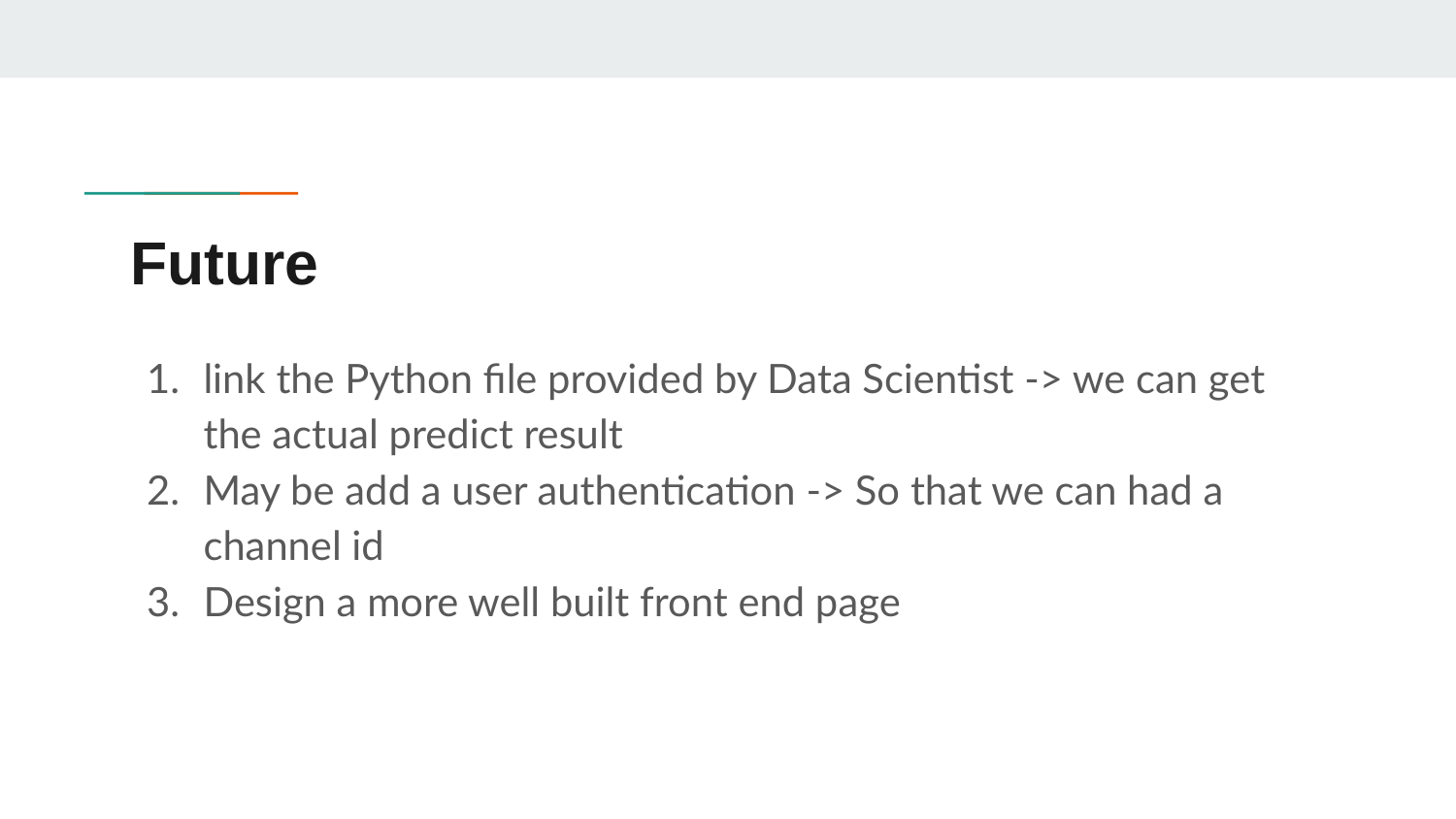

# Future
link the Python file provided by Data Scientist -> we can get the actual predict result
May be add a user authentication -> So that we can had a channel id
Design a more well built front end page